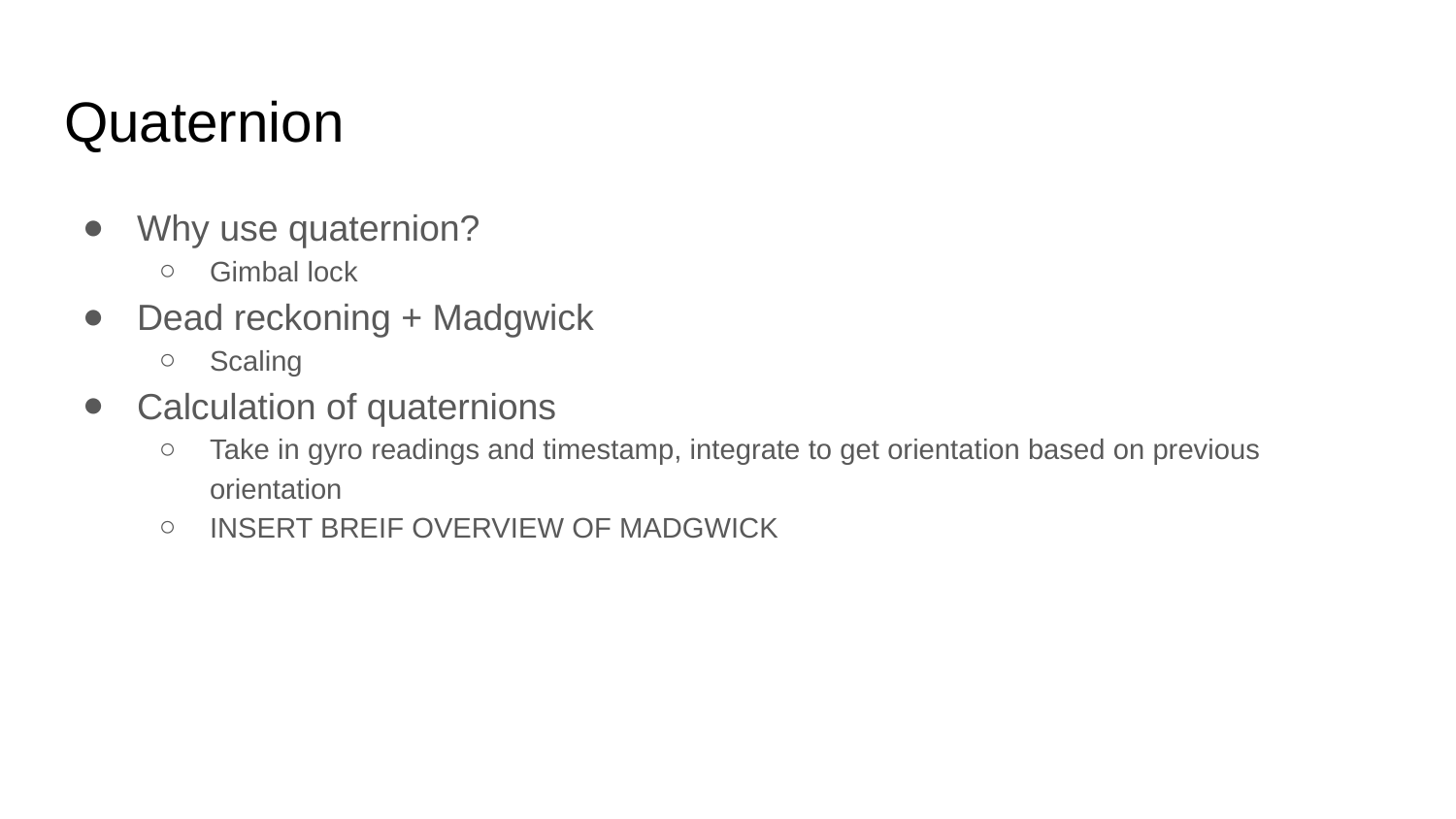

# Quaternion
Why use quaternion?
Gimbal lock
Dead reckoning + Madgwick
Scaling
Calculation of quaternions
Take in gyro readings and timestamp, integrate to get orientation based on previous orientation
INSERT BREIF OVERVIEW OF MADGWICK